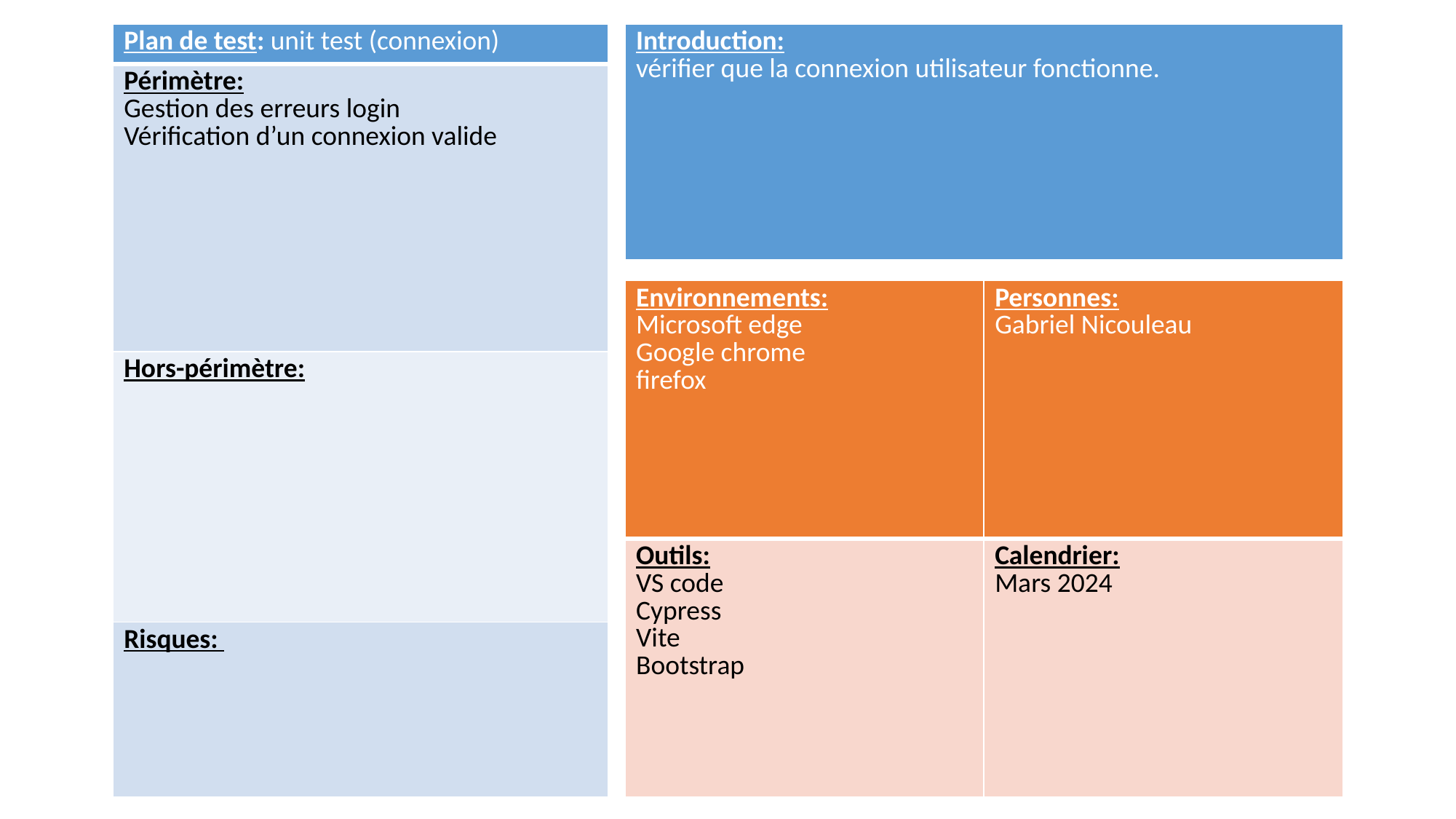

| Introduction: vérifier que la connexion utilisateur fonctionne. |
| --- |
| Plan de test: unit test (connexion) |
| --- |
| Périmètre: Gestion des erreurs login Vérification d’un connexion valide |
| Hors-périmètre: |
| Risques: |
| Environnements: Microsoft edge Google chrome firefox | Personnes: Gabriel Nicouleau |
| --- | --- |
| Outils: VS code Cypress Vite Bootstrap | Calendrier: Mars 2024 |